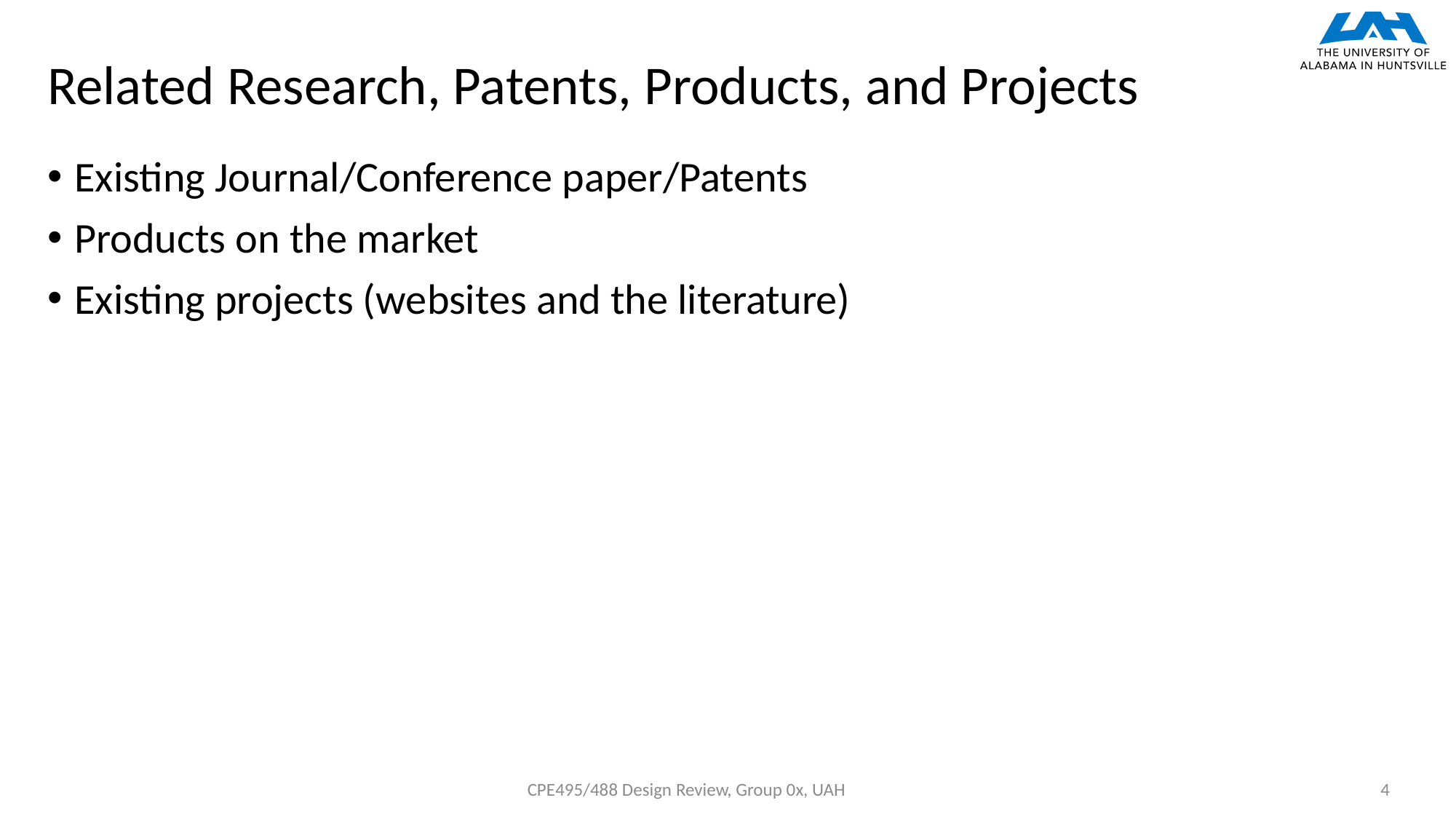

# Related Research, Patents, Products, and Projects
Existing Journal/Conference paper/Patents
Products on the market
Existing projects (websites and the literature)
CPE495/488 Design Review, Group 0x, UAH
4